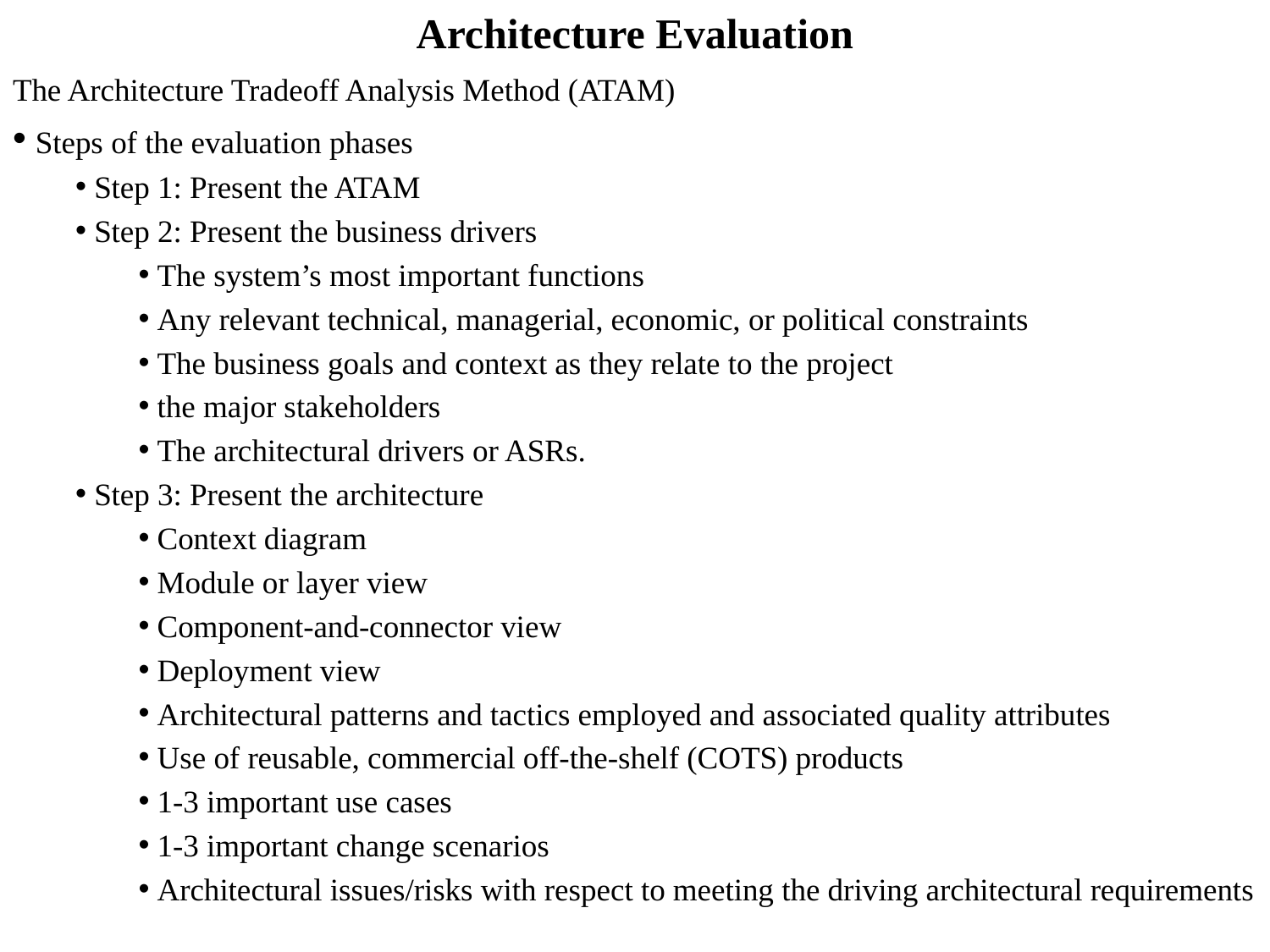

# Architecture Evaluation
The Architecture Tradeoff Analysis Method (ATAM)
 Steps of the evaluation phases
 Step 1: Present the ATAM
 Step 2: Present the business drivers
 The system’s most important functions
 Any relevant technical, managerial, economic, or political constraints
 The business goals and context as they relate to the project
 the major stakeholders
 The architectural drivers or ASRs.
 Step 3: Present the architecture
 Context diagram
 Module or layer view
 Component-and-connector view
 Deployment view
 Architectural patterns and tactics employed and associated quality attributes
 Use of reusable, commercial off-the-shelf (COTS) products
 1-3 important use cases
 1-3 important change scenarios
 Architectural issues/risks with respect to meeting the driving architectural requirements